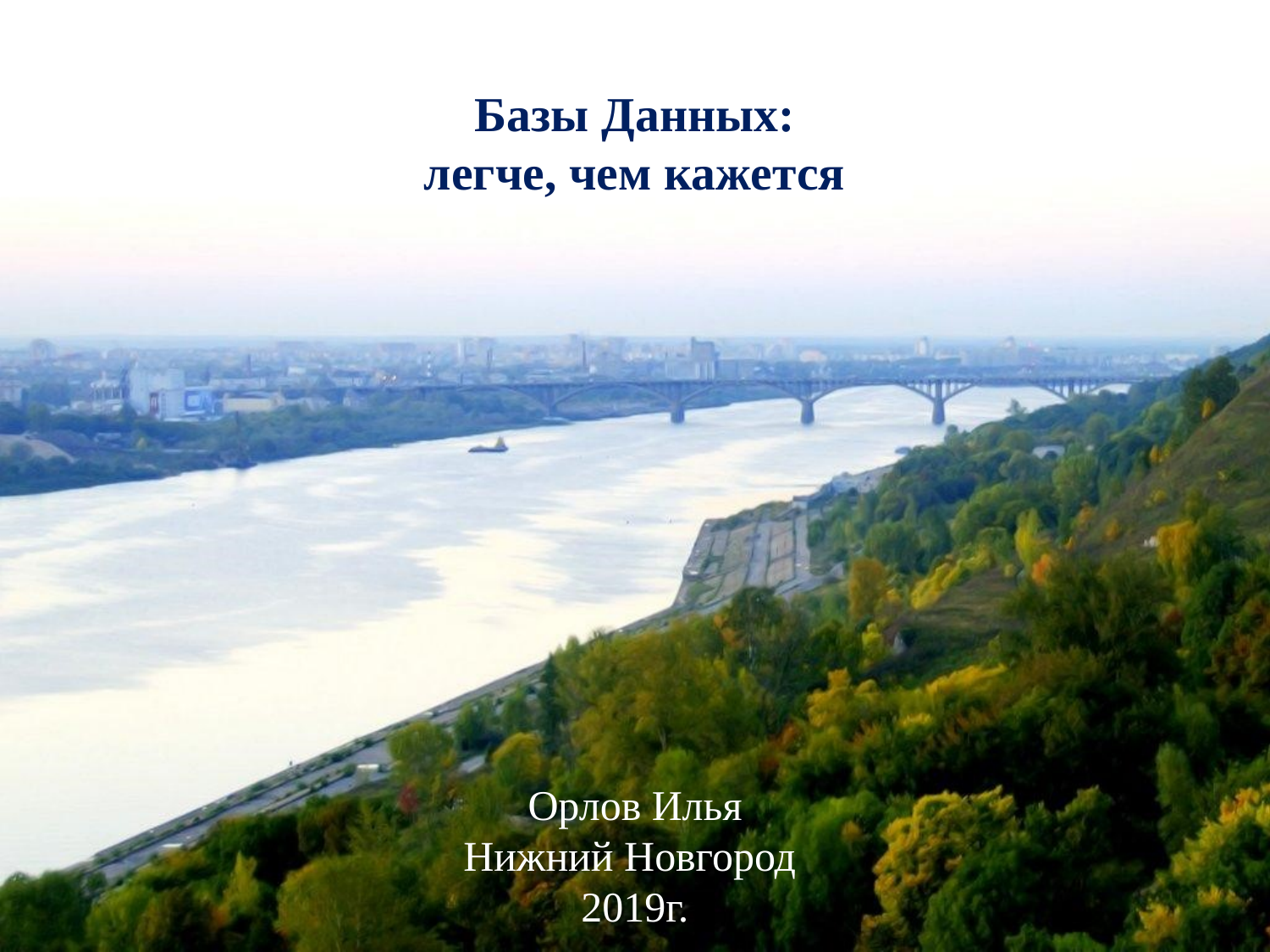

Базы Данных:
легче, чем кажется
# Орлов Илья Нижний Новгород 2019г.